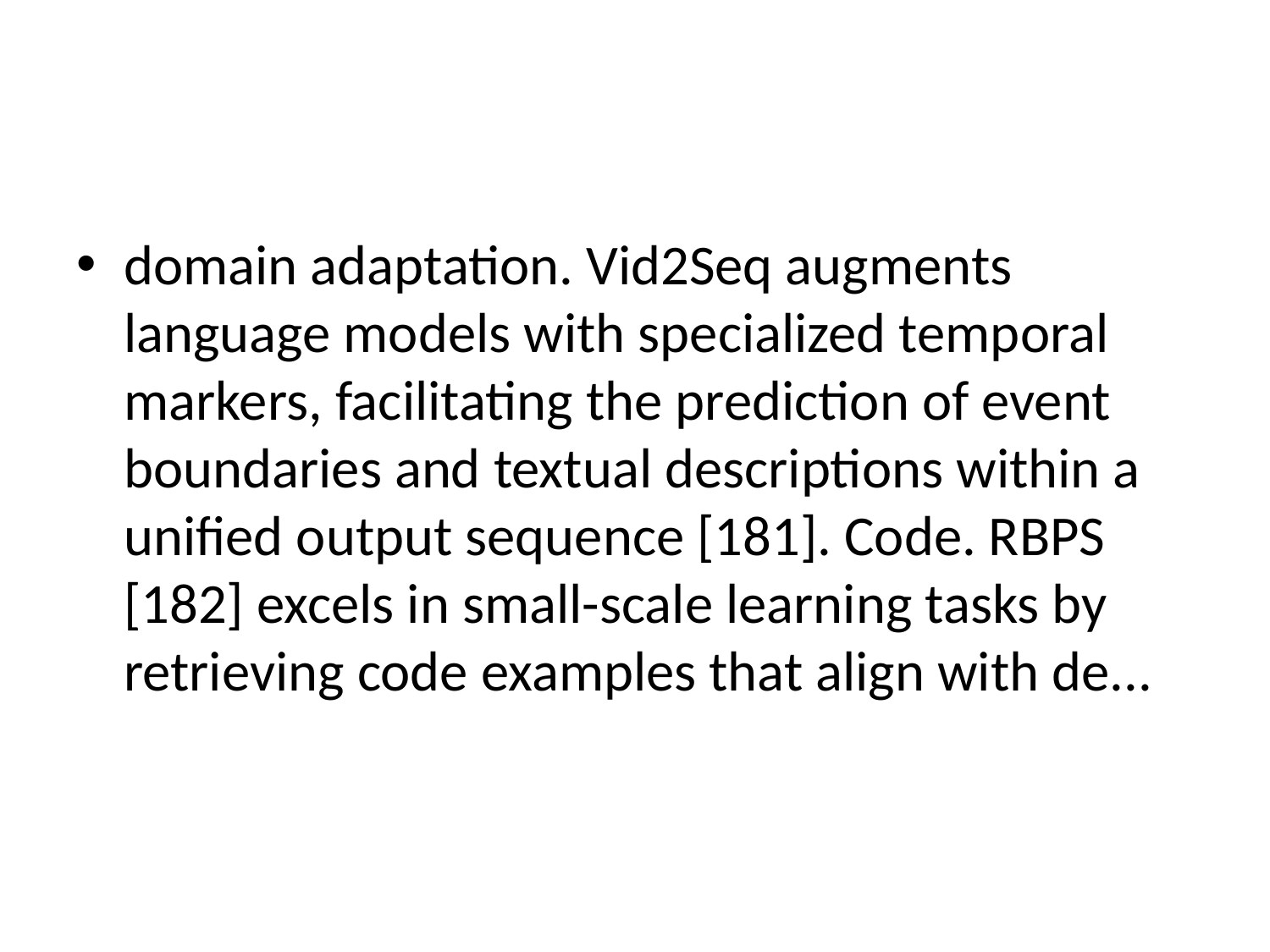

#
domain adaptation. Vid2Seq augments language models with specialized temporal markers, facilitating the prediction of event boundaries and textual descriptions within a unified output sequence [181]. Code. RBPS [182] excels in small-scale learning tasks by retrieving code examples that align with de...